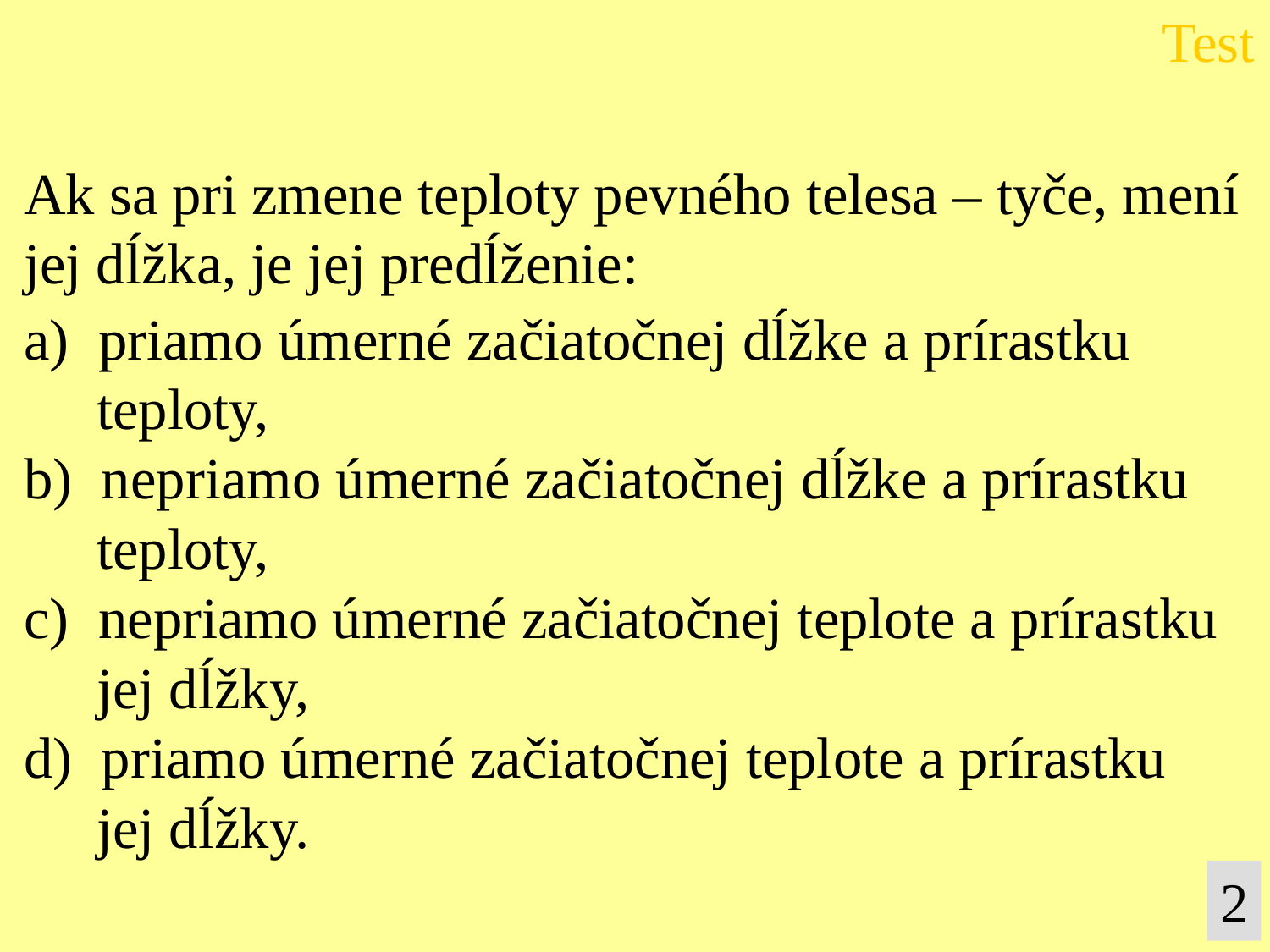

Test
Ak sa pri zmene teploty pevného telesa – tyče, mení
jej dĺžka, je jej predĺženie:
a)  priamo úmerné začiatočnej dĺžke a prírastku
     teploty,
b)  nepriamo úmerné začiatočnej dĺžke a prírastku
     teploty,
c)  nepriamo úmerné začiatočnej teplote a prírastku
     jej dĺžky,
d)  priamo úmerné začiatočnej teplote a prírastku
     jej dĺžky.
2